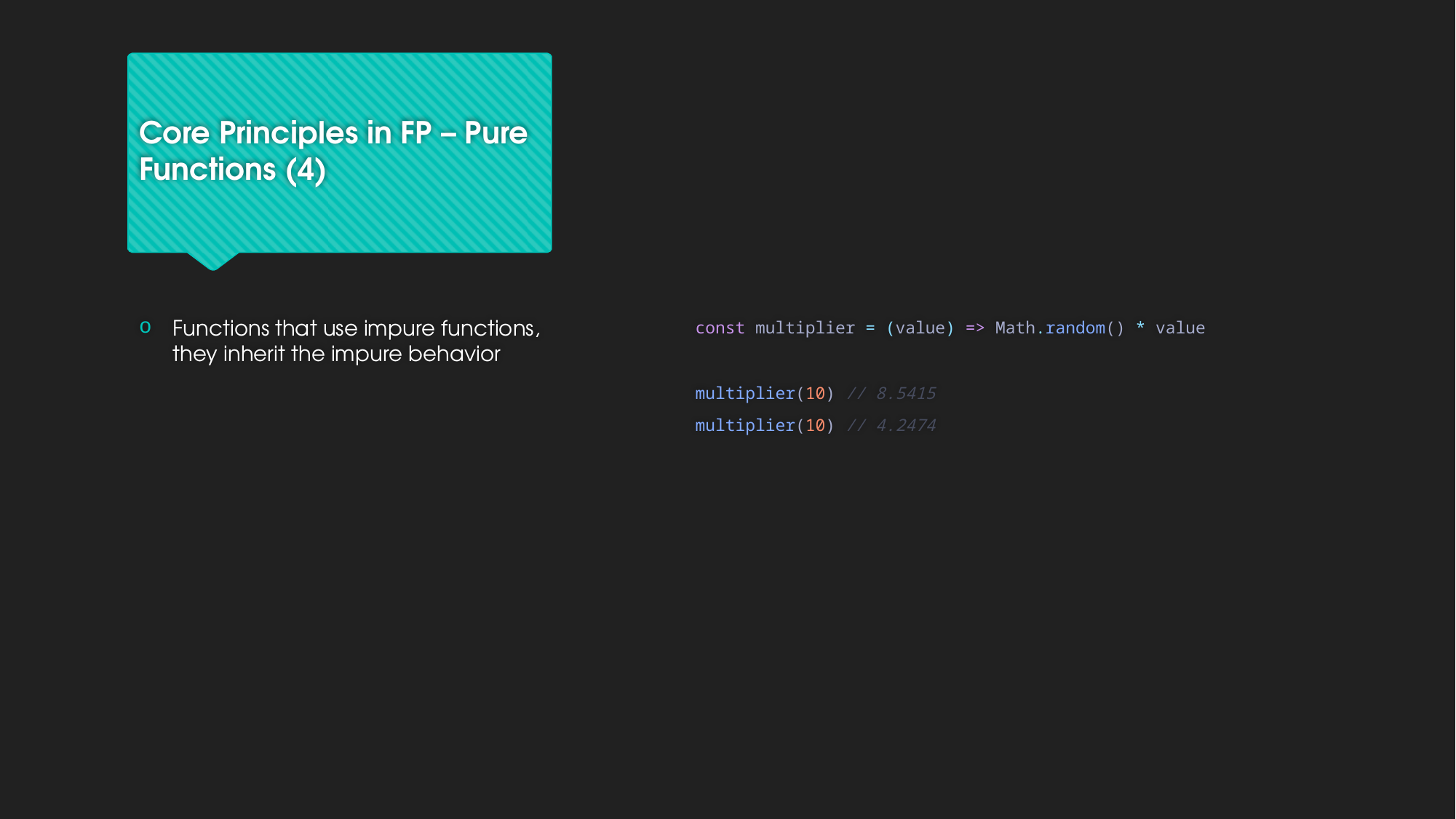

# Core Principles in FP – Pure Functions (4)
	const multiplier = (value) => Math.random() * value

	multiplier(10) // 8.5415
	multiplier(10) // 4.2474

Functions that use impure functions, they inherit the impure behavior